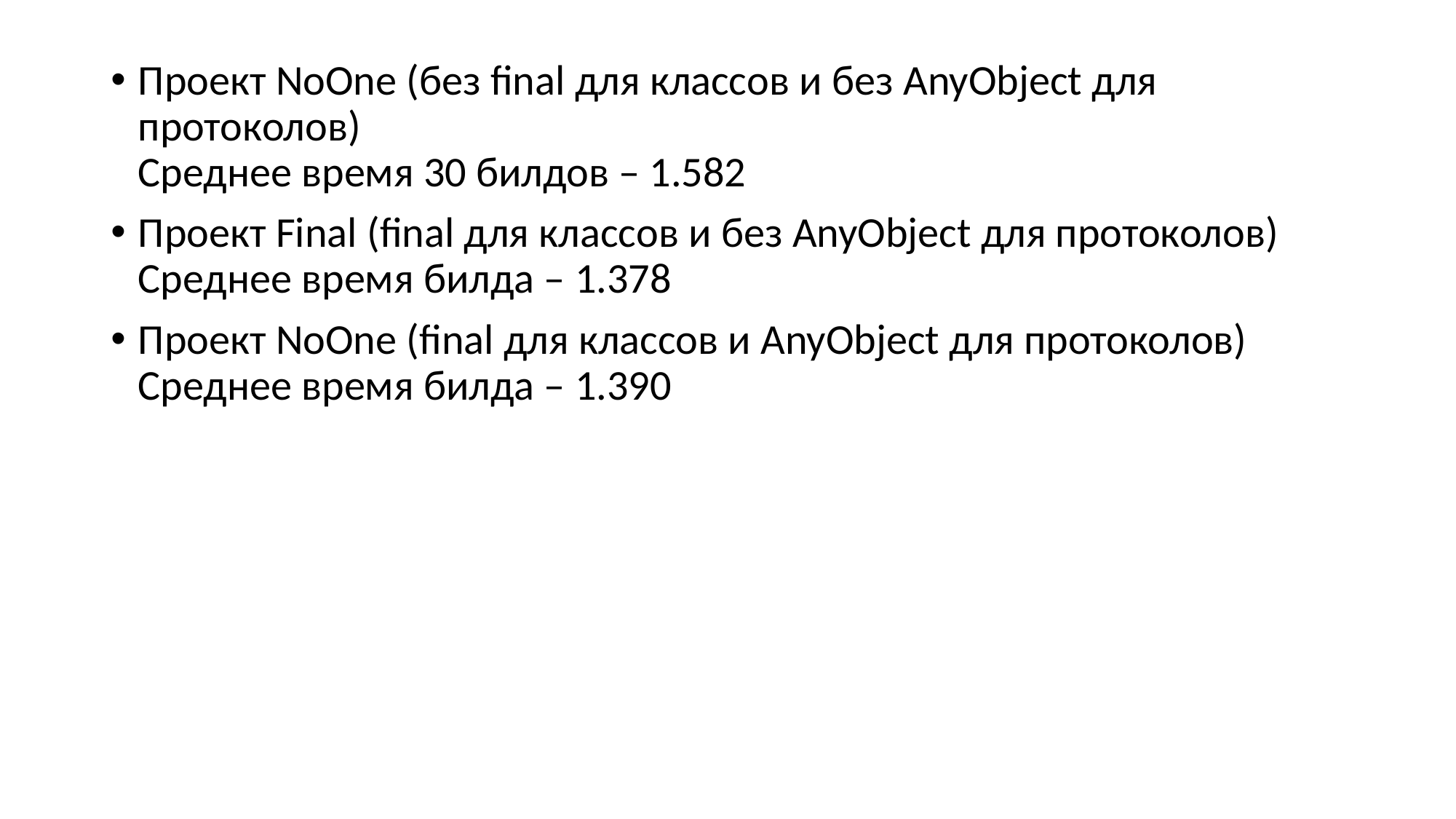

Проект NoOne (без final для классов и без AnyObject для протоколов)
Среднее время 30 билдов – 1.582
Проект Final (final для классов и без AnyObject для протоколов)
Среднее время билда – 1.378
Проект NoOne (final для классов и AnyObject для протоколов)
Среднее время билда – 1.390